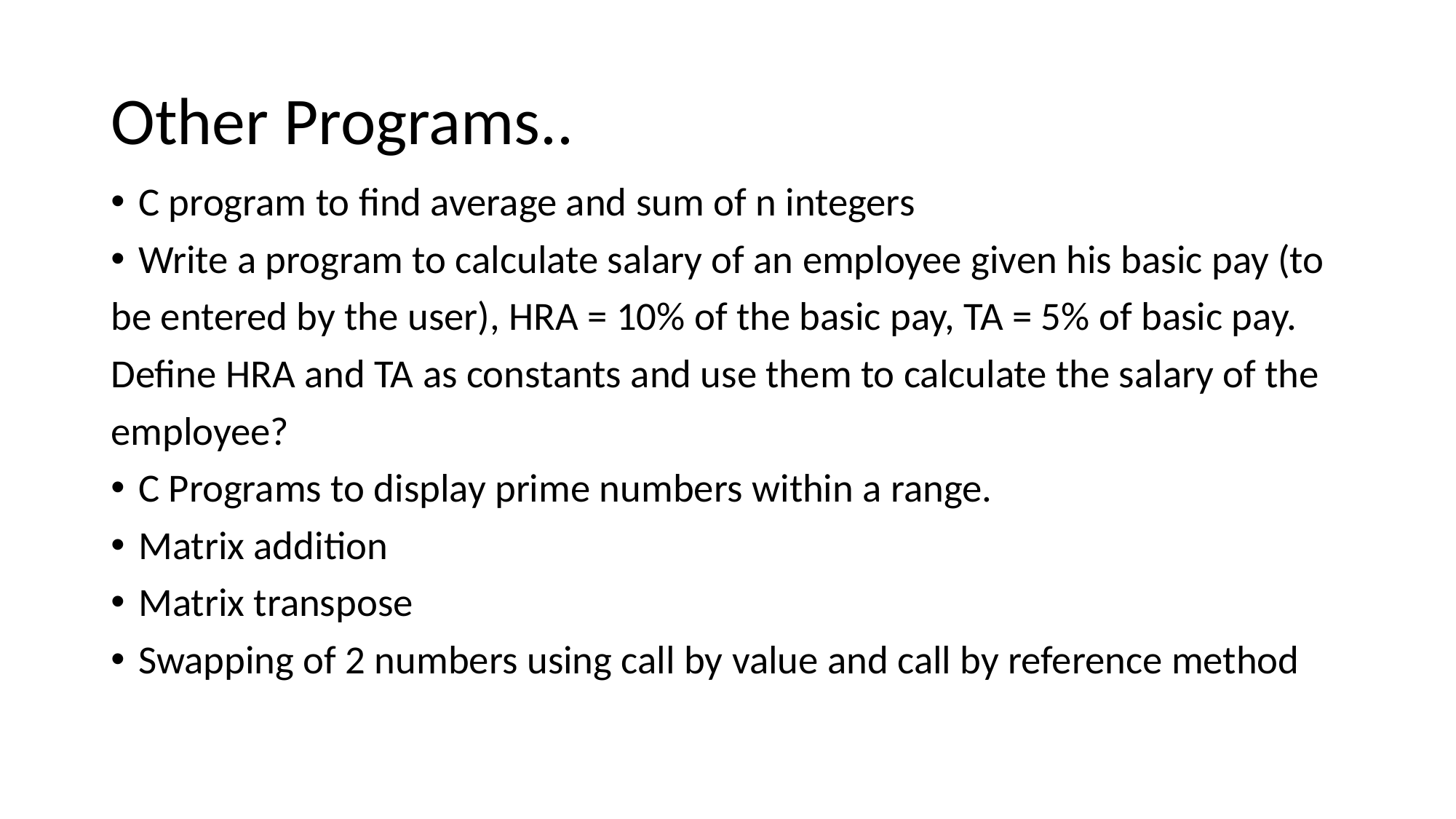

# Other Programs..
C program to find average and sum of n integers
Write a program to calculate salary of an employee given his basic pay (to
be entered by the user), HRA = 10% of the basic pay, TA = 5% of basic pay.
Define HRA and TA as constants and use them to calculate the salary of the
employee?
C Programs to display prime numbers within a range.
Matrix addition
Matrix transpose
Swapping of 2 numbers using call by value and call by reference method